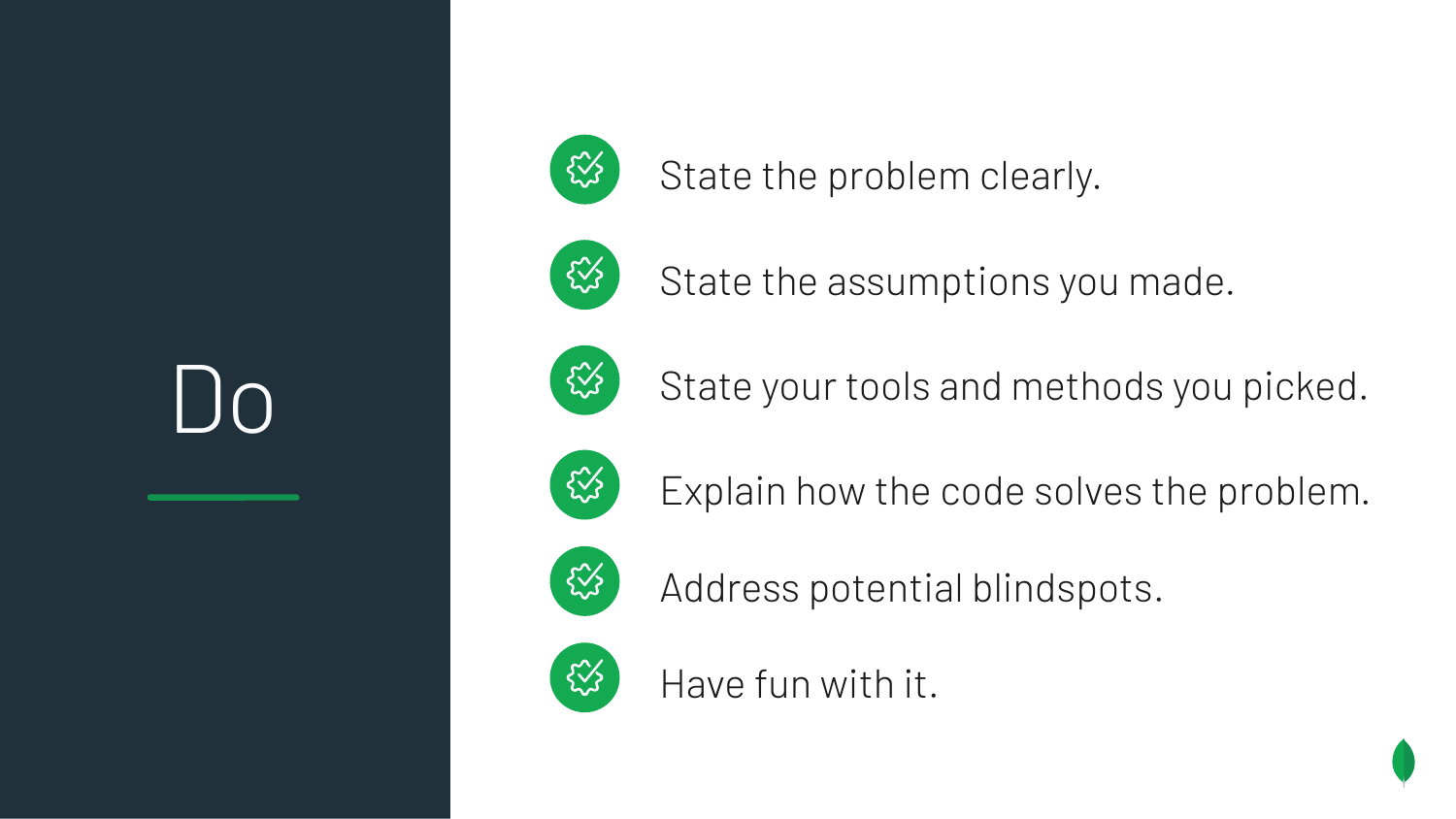

State the problem clearly.

State the assumptions you made.

Do

State your tools and methods you picked.

Explain how the code solves the problem.

Address potential blindspots.

Have fun with it.